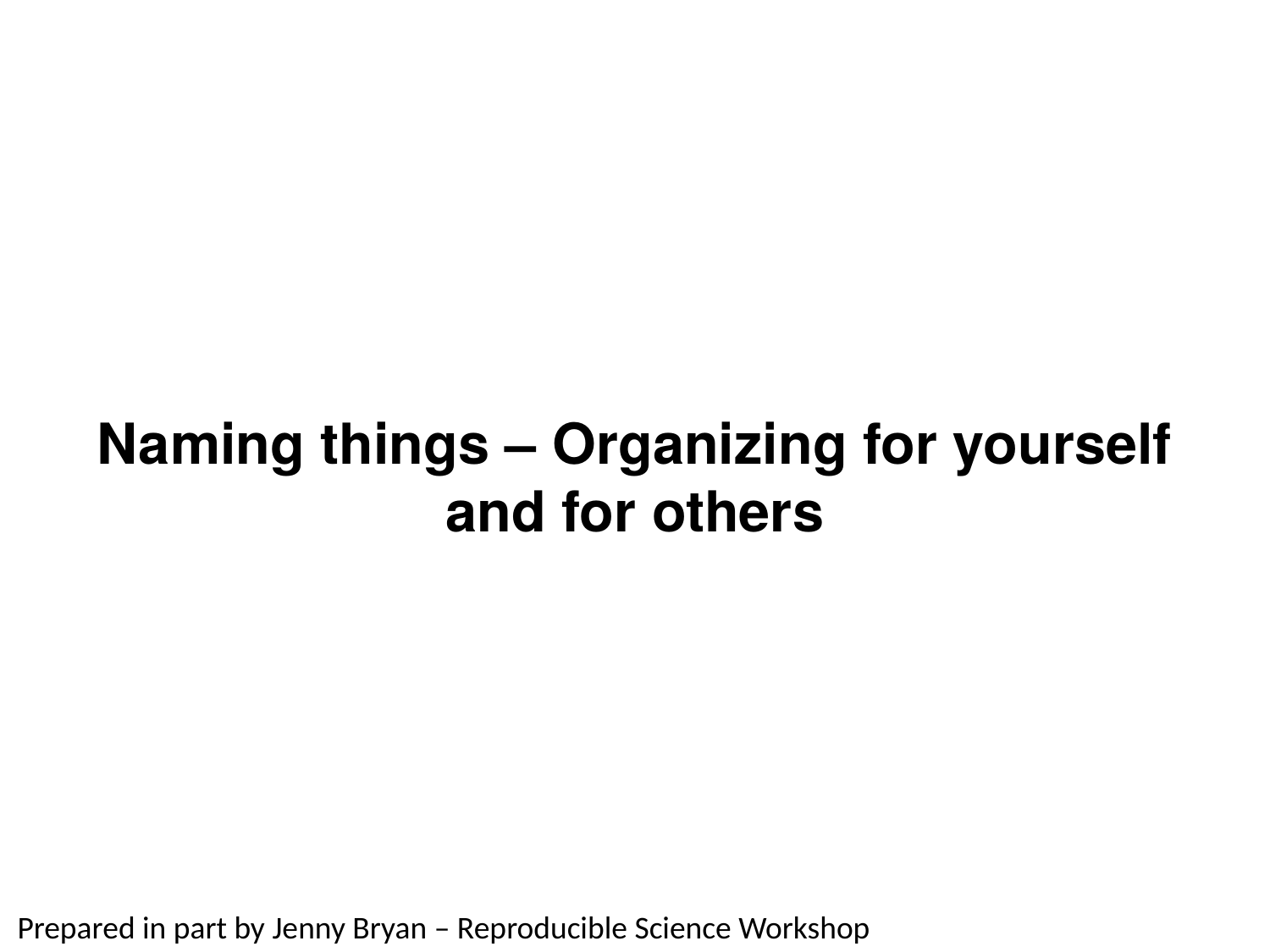

Naming things – Organizing for yourself and for others
Prepared in part by Jenny Bryan – Reproducible Science Workshop